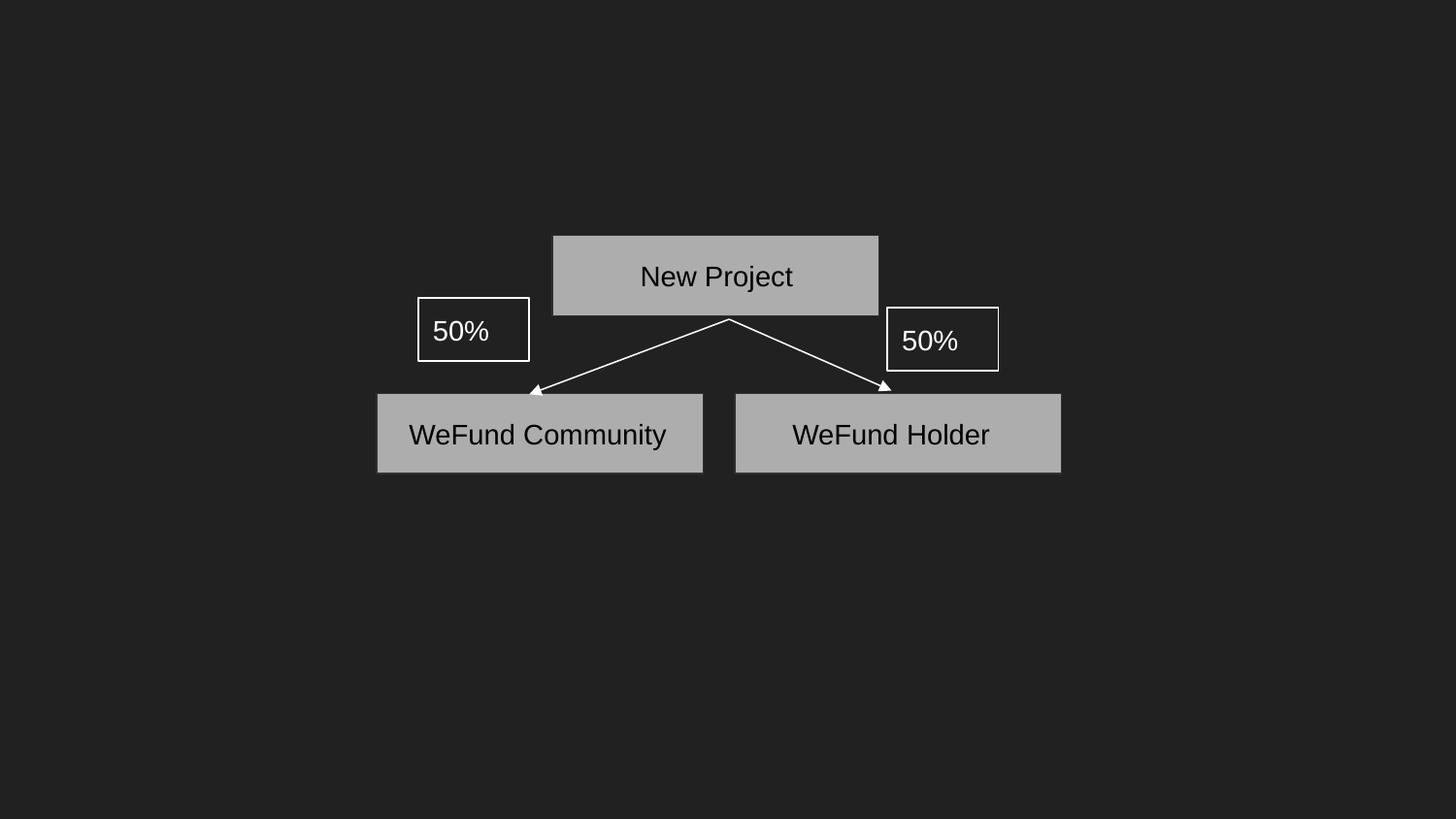

New Project
50%
50%

WeFund Community
WeFund Holder